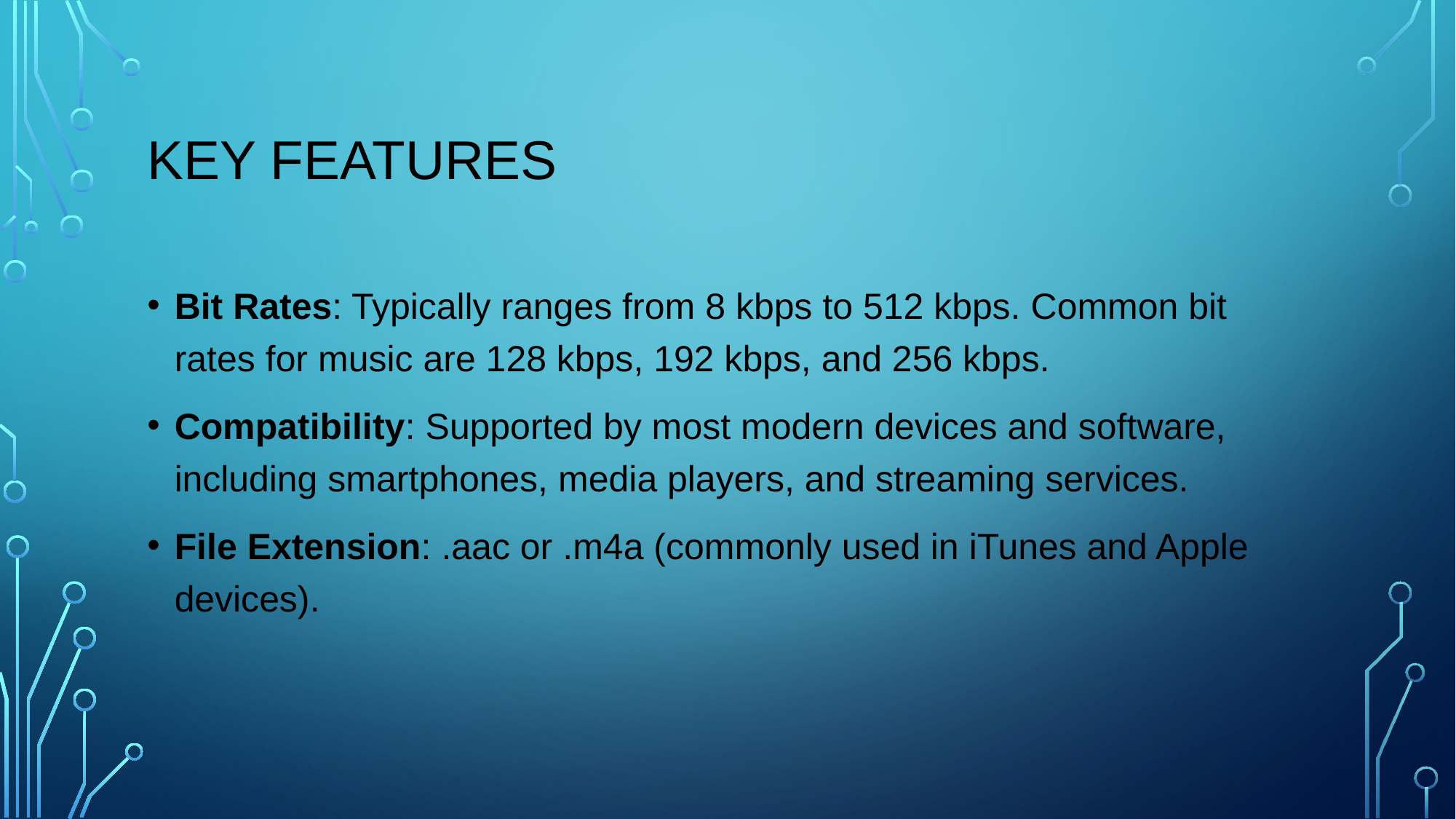

# KEY FEATURES
Bit Rates: Typically ranges from 8 kbps to 512 kbps. Common bit rates for music are 128 kbps, 192 kbps, and 256 kbps.
Compatibility: Supported by most modern devices and software, including smartphones, media players, and streaming services.
File Extension: .aac or .m4a (commonly used in iTunes and Apple devices).